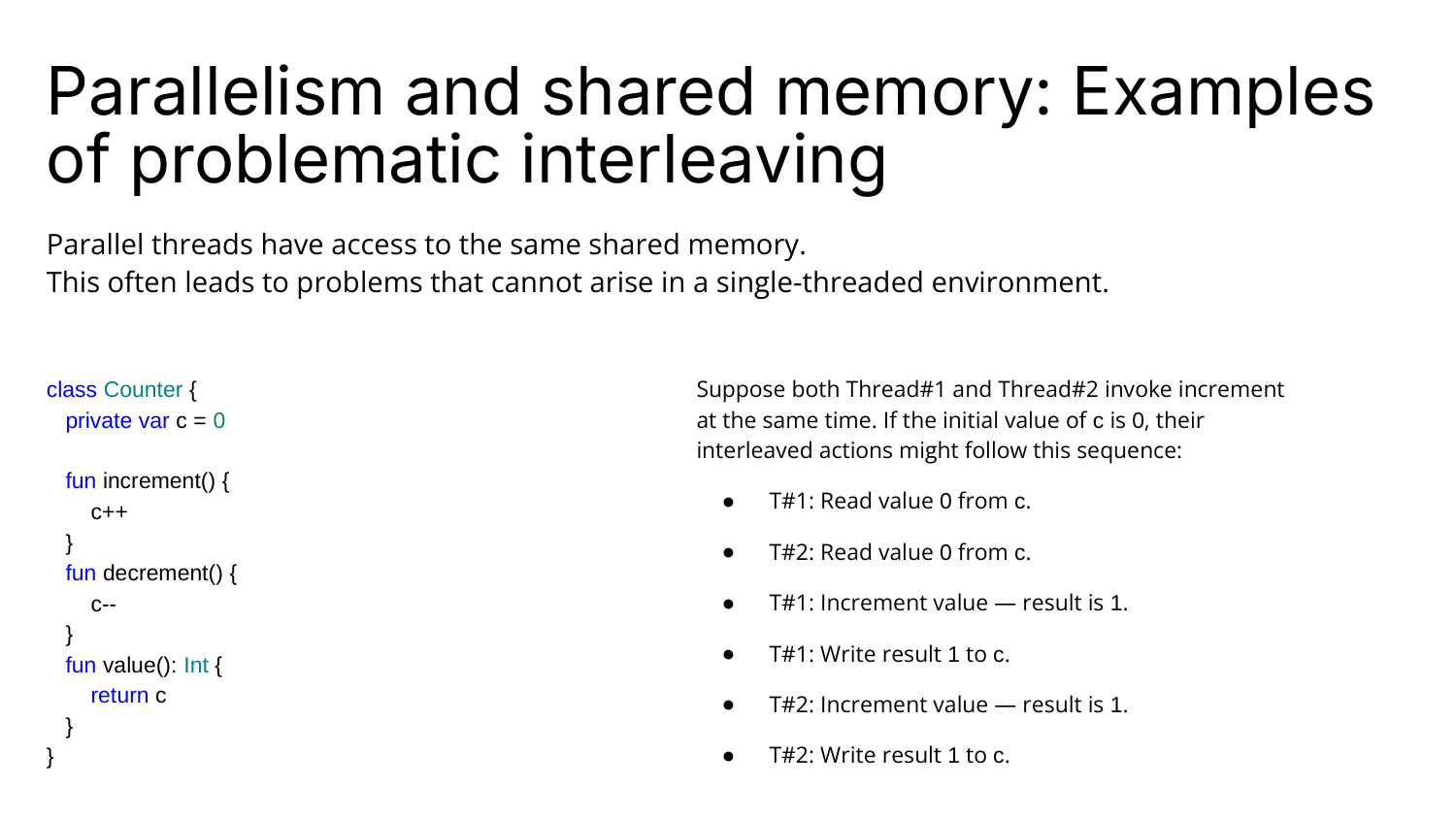

# Parallelism and shared memory: Examples of problematic interleaving

Parallel threads have access to the same shared memory.
This often leads to problems that cannot arise in a single-threaded environment.

class Counter {
   private var c = 0

   fun increment() {
       c++
   }
   fun decrement() {
       c--
   }
   fun value(): Int {
       return c
   }
}

Suppose both Thread#1 and Thread#2 invoke increment at the same time. If the initial value of c is 0, their interleaved actions might follow this sequence:
T#1: Read value 0 from c.
T#2: Read value 0 from c.
T#1: Increment value — result is 1.
T#1: Write result 1 to c.
T#2: Increment value — result is 1.
T#2: Write result 1 to c.